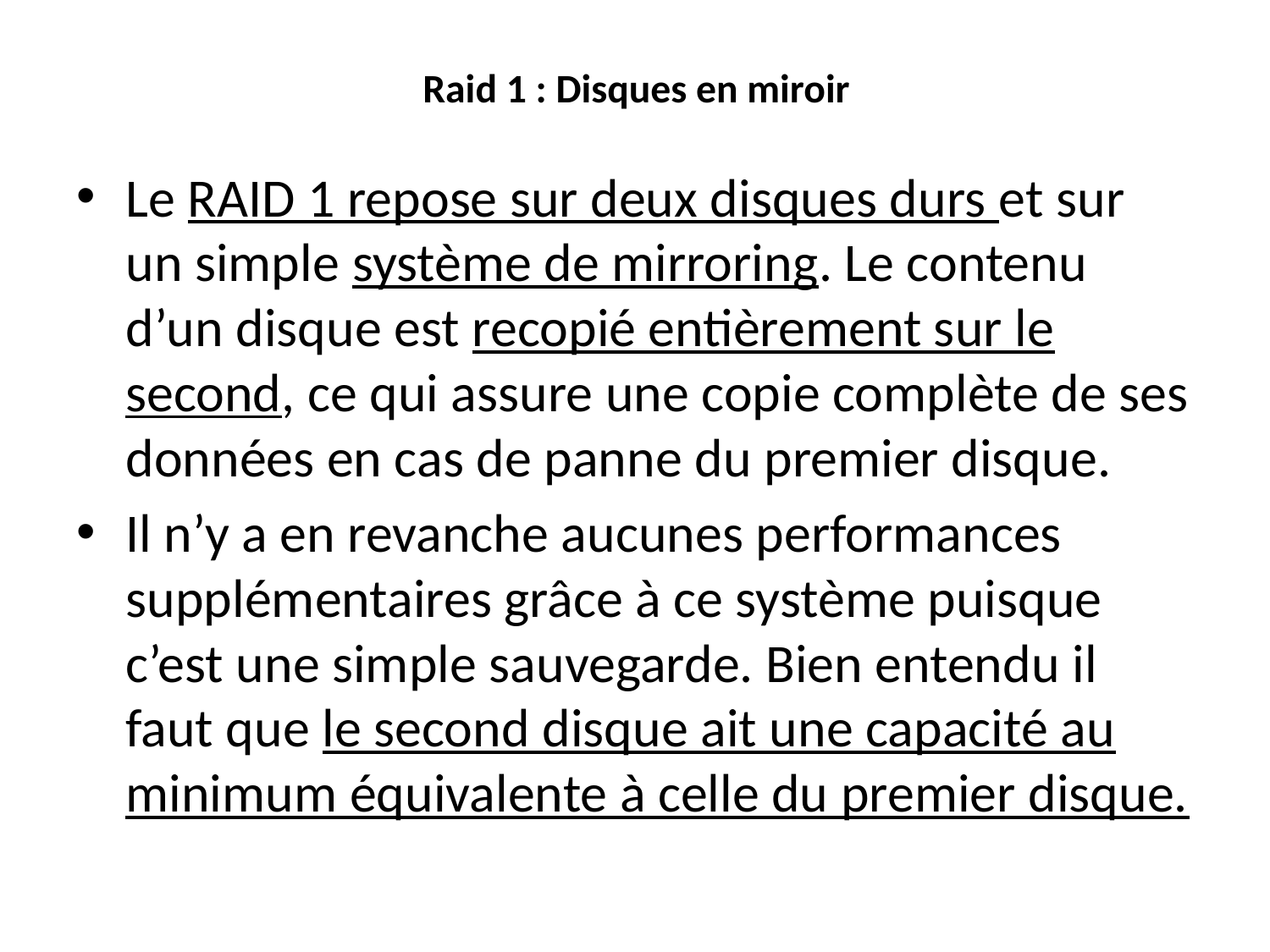

# Raid 1 : Disques en miroir
Le RAID 1 repose sur deux disques durs et sur un simple système de mirroring. Le contenu d’un disque est recopié entièrement sur le second, ce qui assure une copie complète de ses données en cas de panne du premier disque.
Il n’y a en revanche aucunes performances supplémentaires grâce à ce système puisque c’est une simple sauvegarde. Bien entendu il faut que le second disque ait une capacité au minimum équivalente à celle du premier disque.